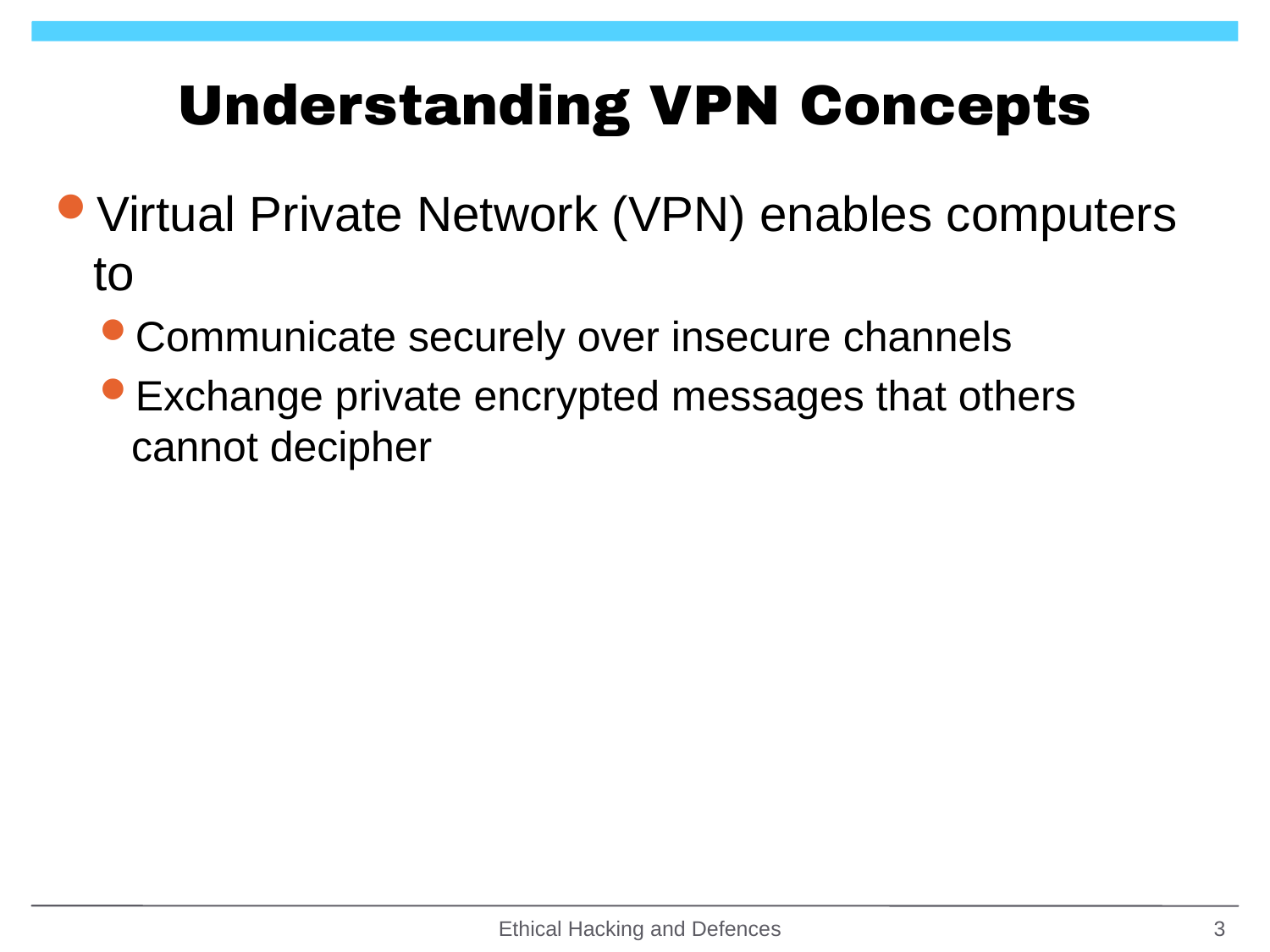

# Understanding VPN Concepts
Virtual Private Network (VPN) enables computers to
Communicate securely over insecure channels
Exchange private encrypted messages that others cannot decipher
Ethical Hacking and Defences
3